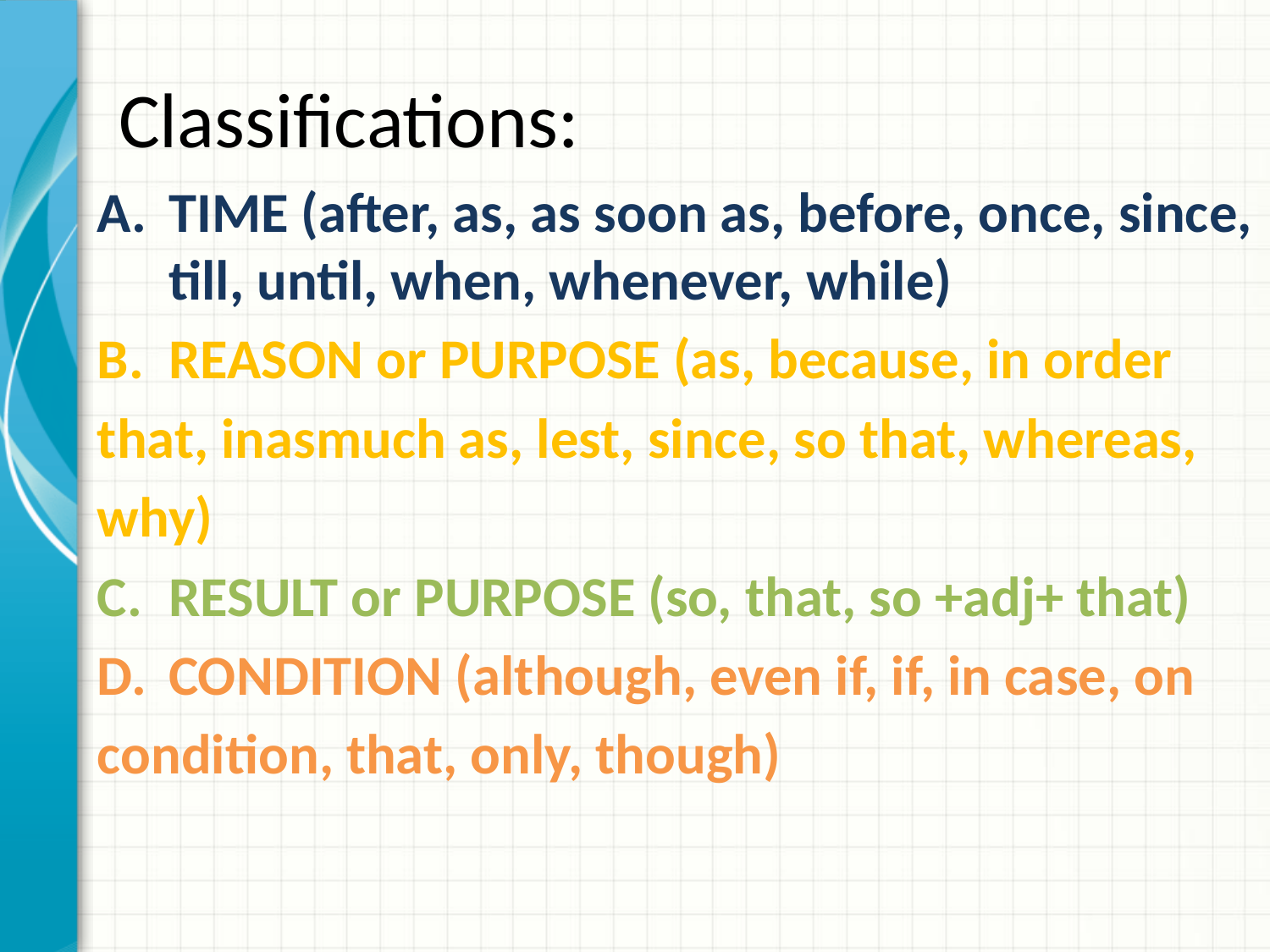

# Classifications:
TIME (after, as, as soon as, before, once, since, till, until, when, whenever, while)
REASON or PURPOSE (as, because, in order
that, inasmuch as, lest, since, so that, whereas,
why)
RESULT or PURPOSE (so, that, so +adj+ that)
CONDITION (although, even if, if, in case, on
condition, that, only, though)